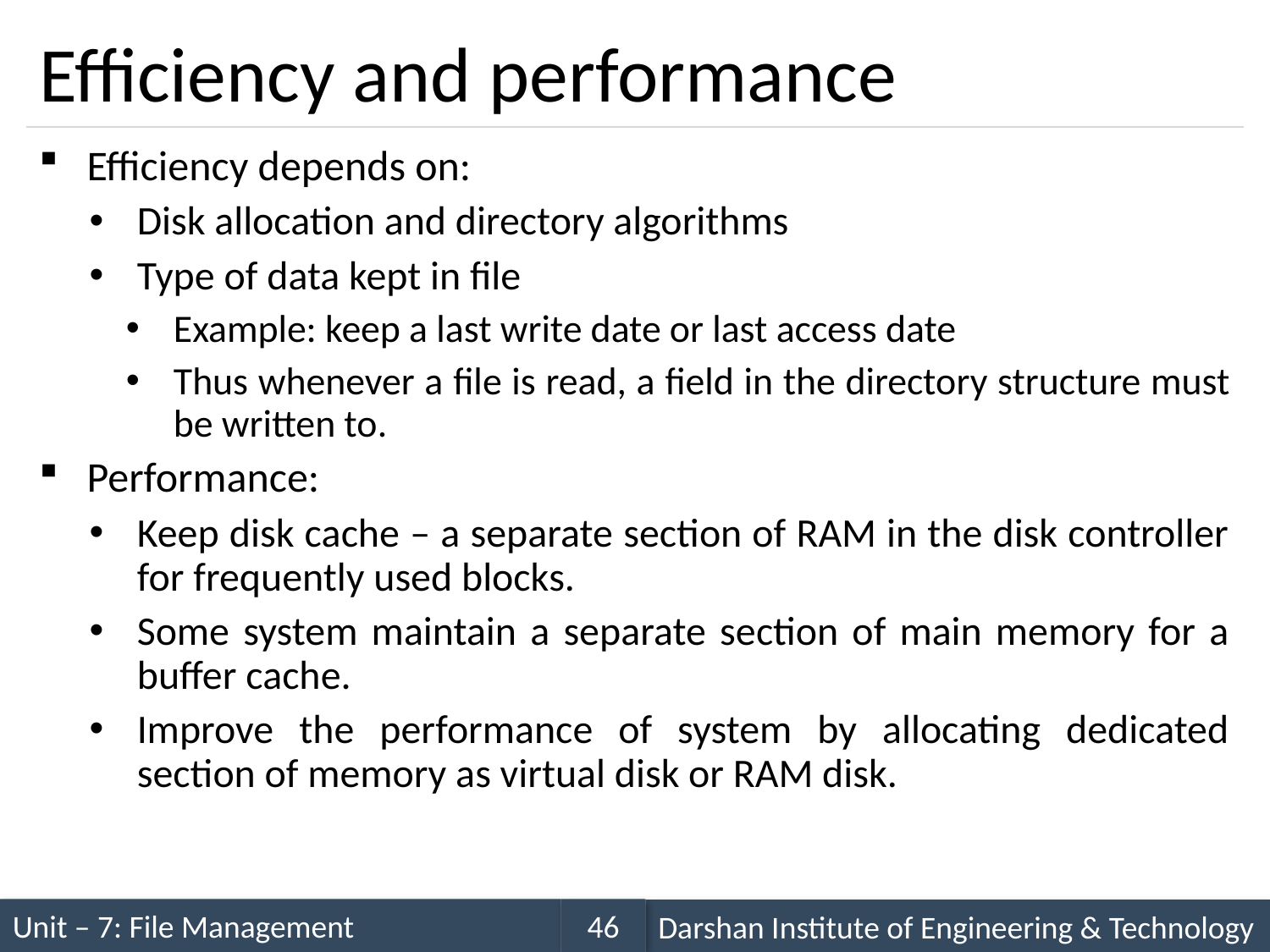

# Efficiency and performance
Efficiency depends on:
Disk allocation and directory algorithms
Type of data kept in file
Example: keep a last write date or last access date
Thus whenever a file is read, a field in the directory structure must be written to.
Performance:
Keep disk cache – a separate section of RAM in the disk controller for frequently used blocks.
Some system maintain a separate section of main memory for a buffer cache.
Improve the performance of system by allocating dedicated section of memory as virtual disk or RAM disk.